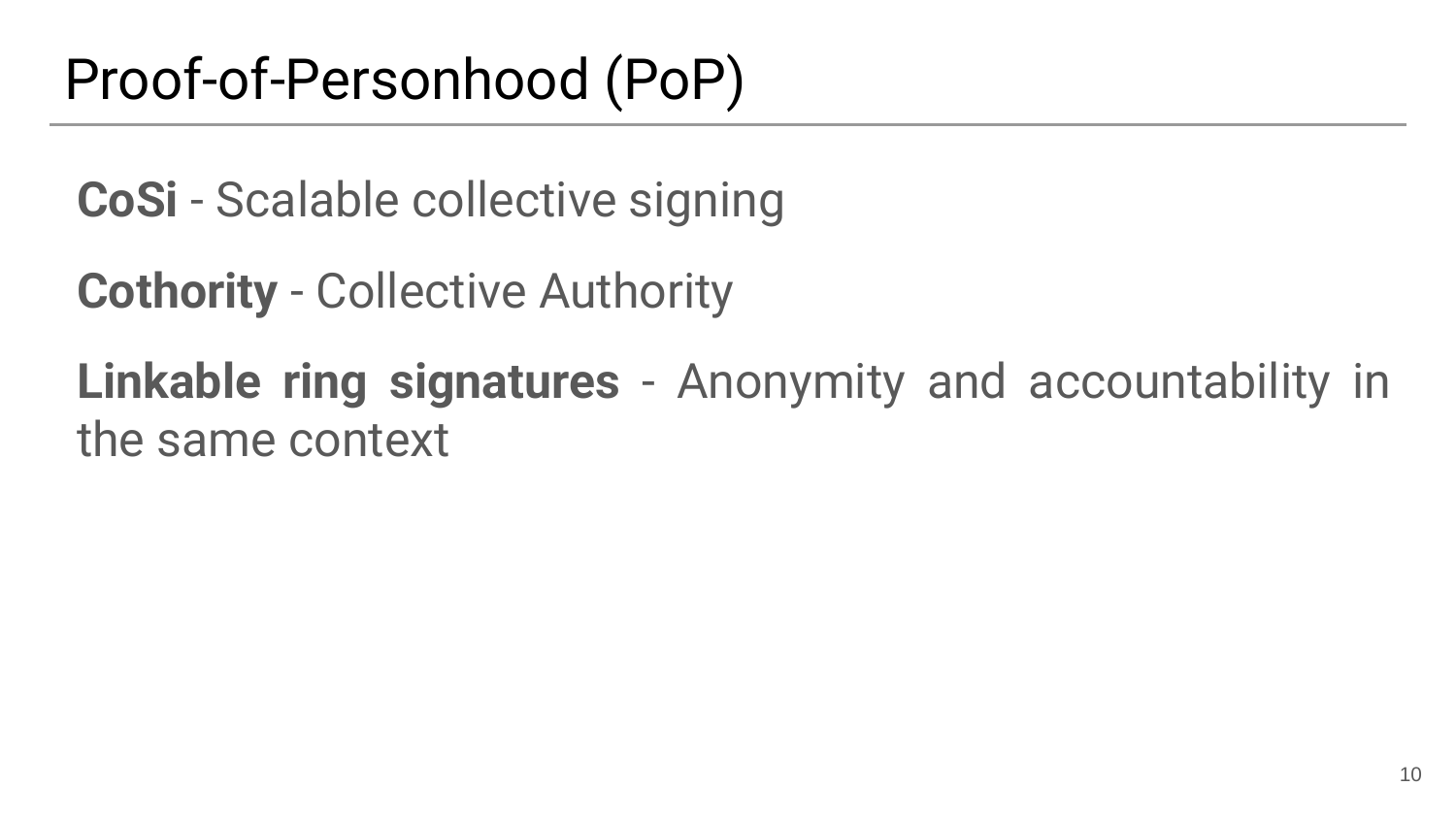

# Proof-of-Personhood (PoP)
CoSi - Scalable collective signing
Cothority - Collective Authority
Linkable ring signatures - Anonymity and accountability in the same context
10